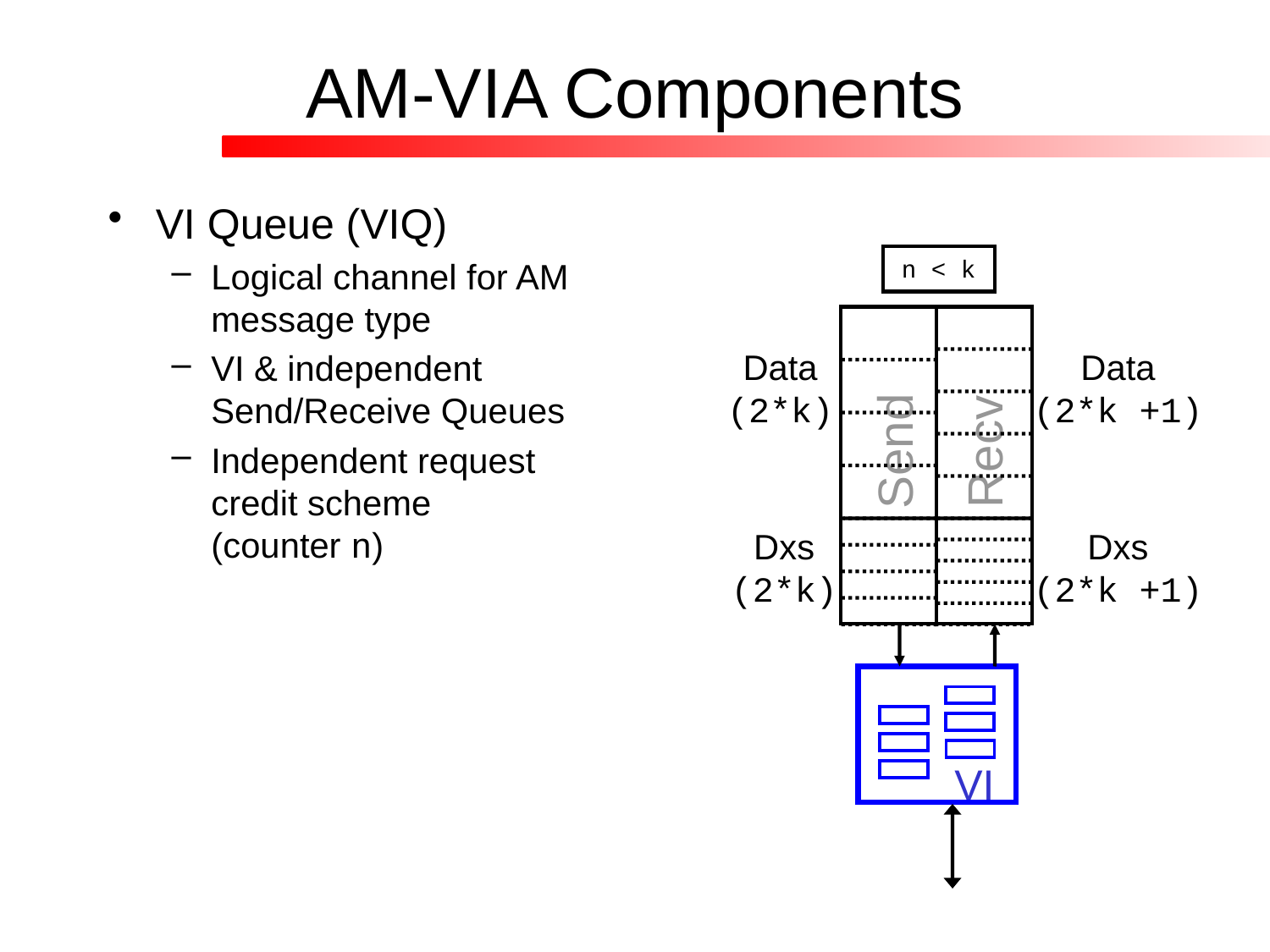

# AM-VIA Components
VI Queue (VIQ)
Logical channel for AM message type
VI & independent Send/Receive Queues
Independent request credit scheme
(counter n)

n < k

Data
(2*k)
Data
(2*k +1)

Send
Recv

Dxs
(2*k)

Dxs
(2*k +1)

VI